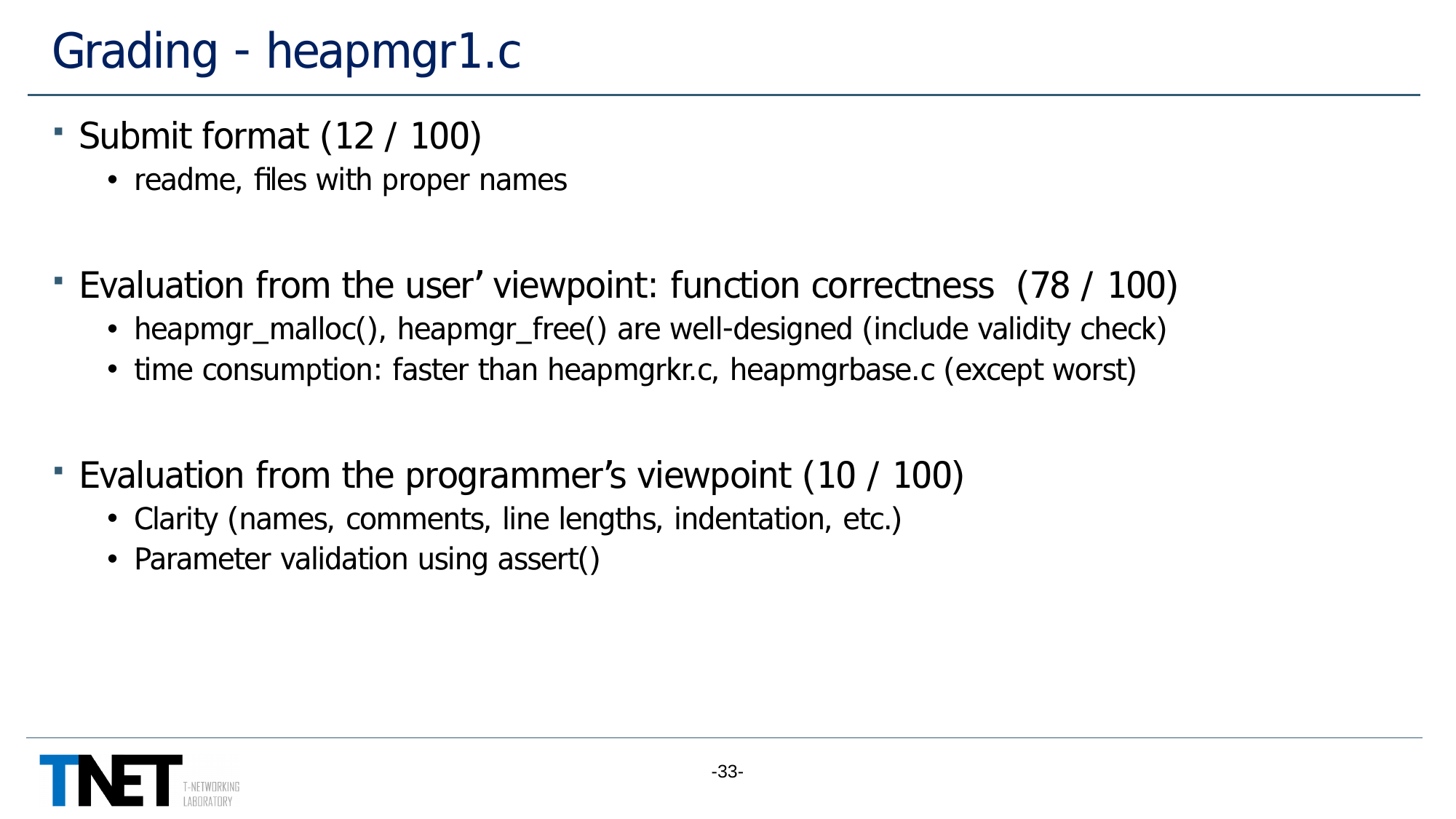

# Grading - heapmgr1.c
Submit format (12 / 100)
readme, files with proper names

Evaluation from the user’ viewpoint: function correctness  (78 / 100)
heapmgr_malloc(), heapmgr_free() are well-designed (include validity check)
time consumption: faster than heapmgrkr.c, heapmgrbase.c (except worst)

Evaluation from the programmer’s viewpoint (10 / 100)
Clarity (names, comments, line lengths, indentation, etc.)
Parameter validation using assert()

-33-